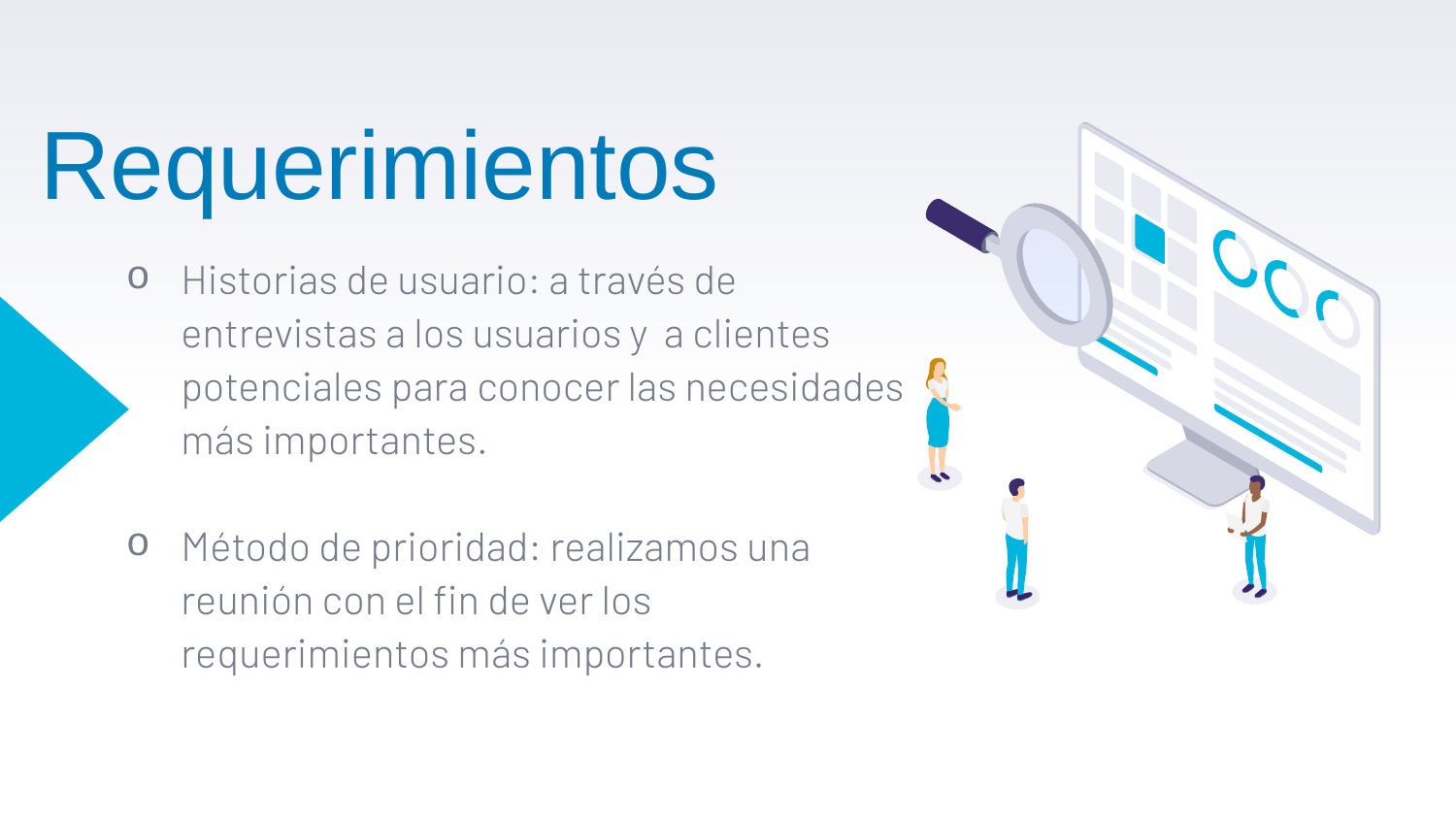

# Requerimientos

Historias de usuario: a través de entrevistas a los usuarios y  a clientes potenciales para conocer las necesidades más importantes.

Método de prioridad: realizamos una reunión con el fin de ver los requerimientos más importantes.